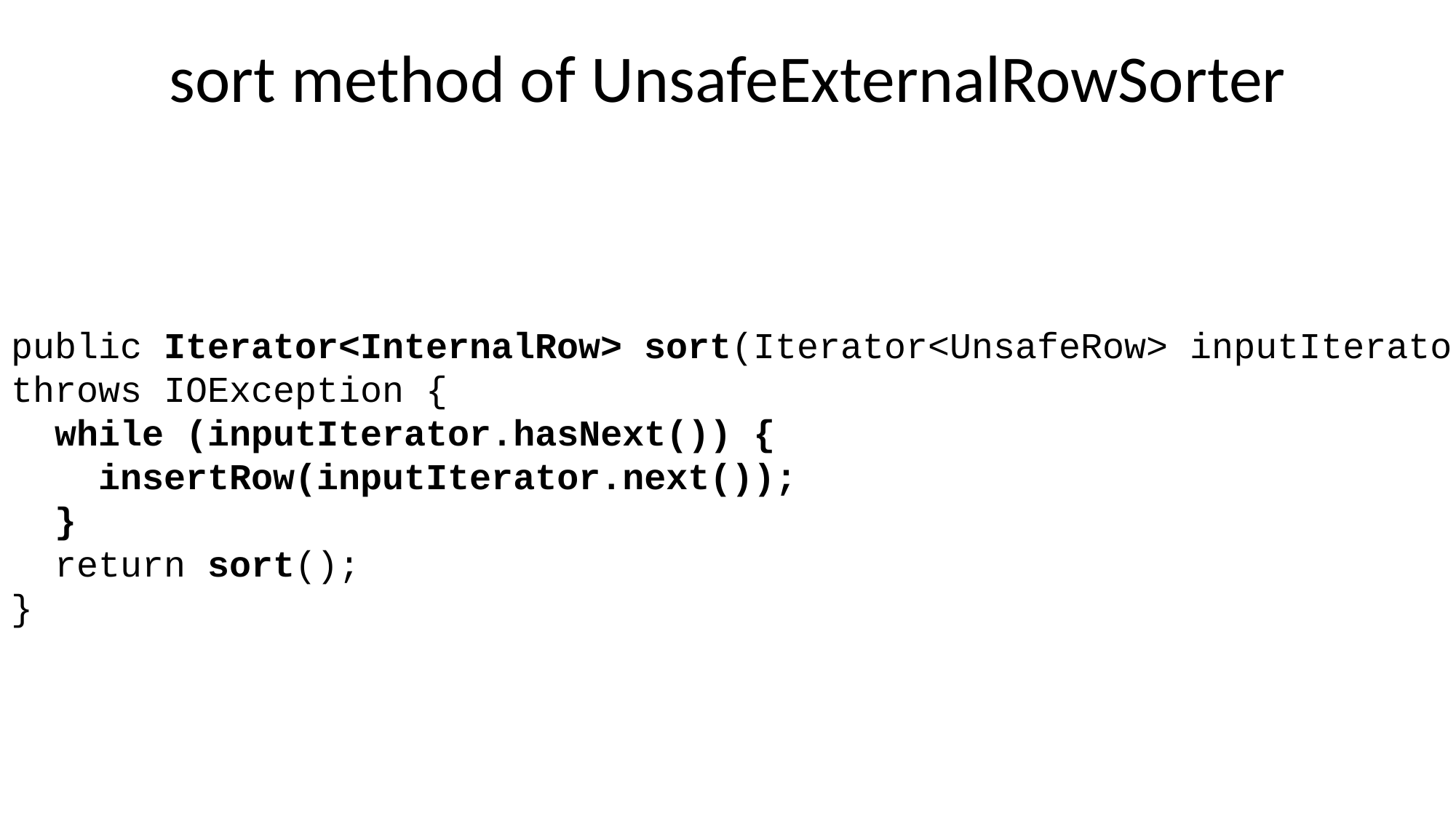

# sort method of UnsafeExternalRowSorter
public Iterator<InternalRow> sort(Iterator<UnsafeRow> inputIterator)
throws IOException {
  while (inputIterator.hasNext()) {
    insertRow(inputIterator.next());
  }
  return sort();
}